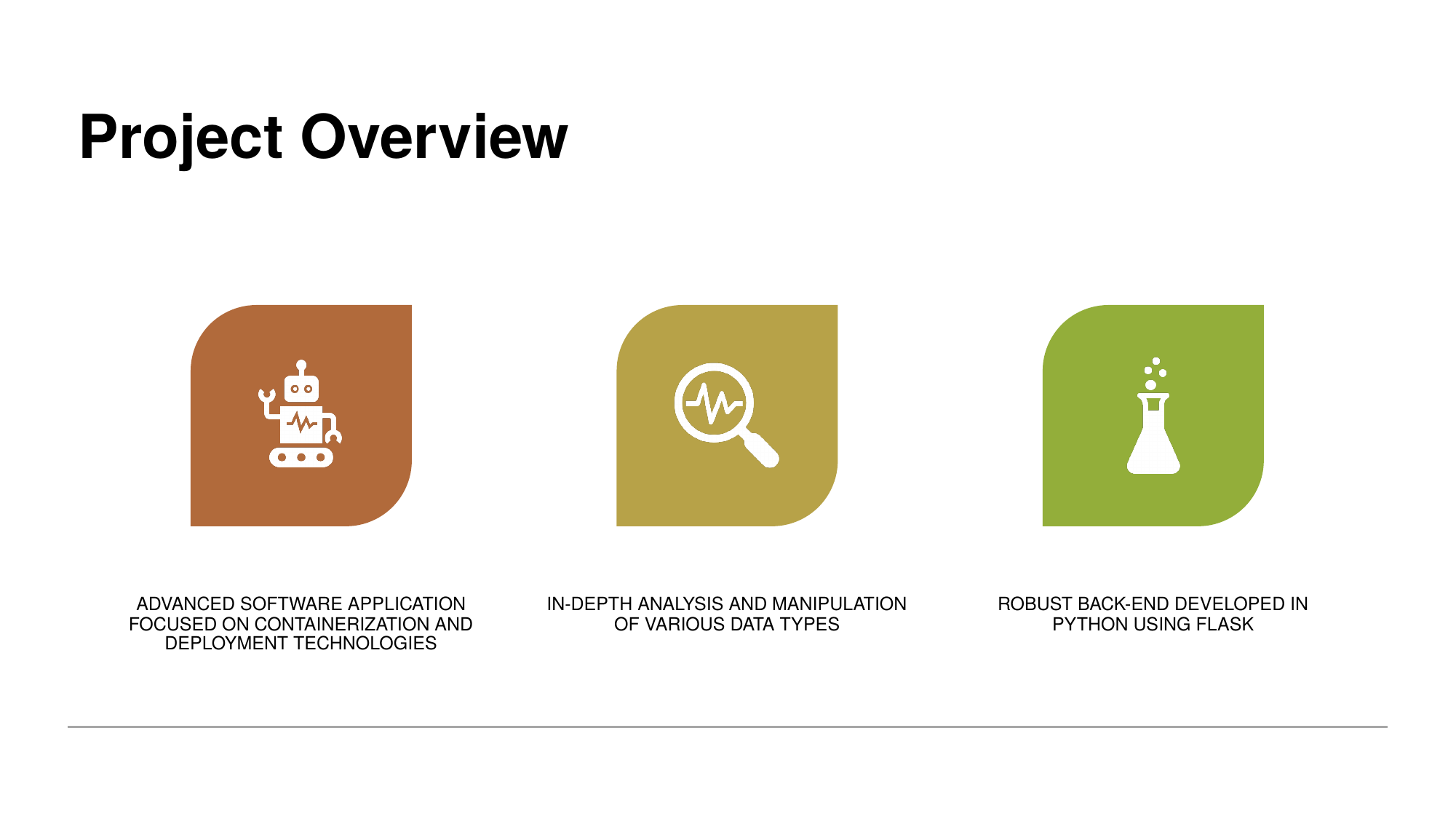

# Project Overview
Advanced software application focused on containerization and deployment technologies
In-depth analysis and manipulation of various data types
Robust back-end developed in Python using Flask